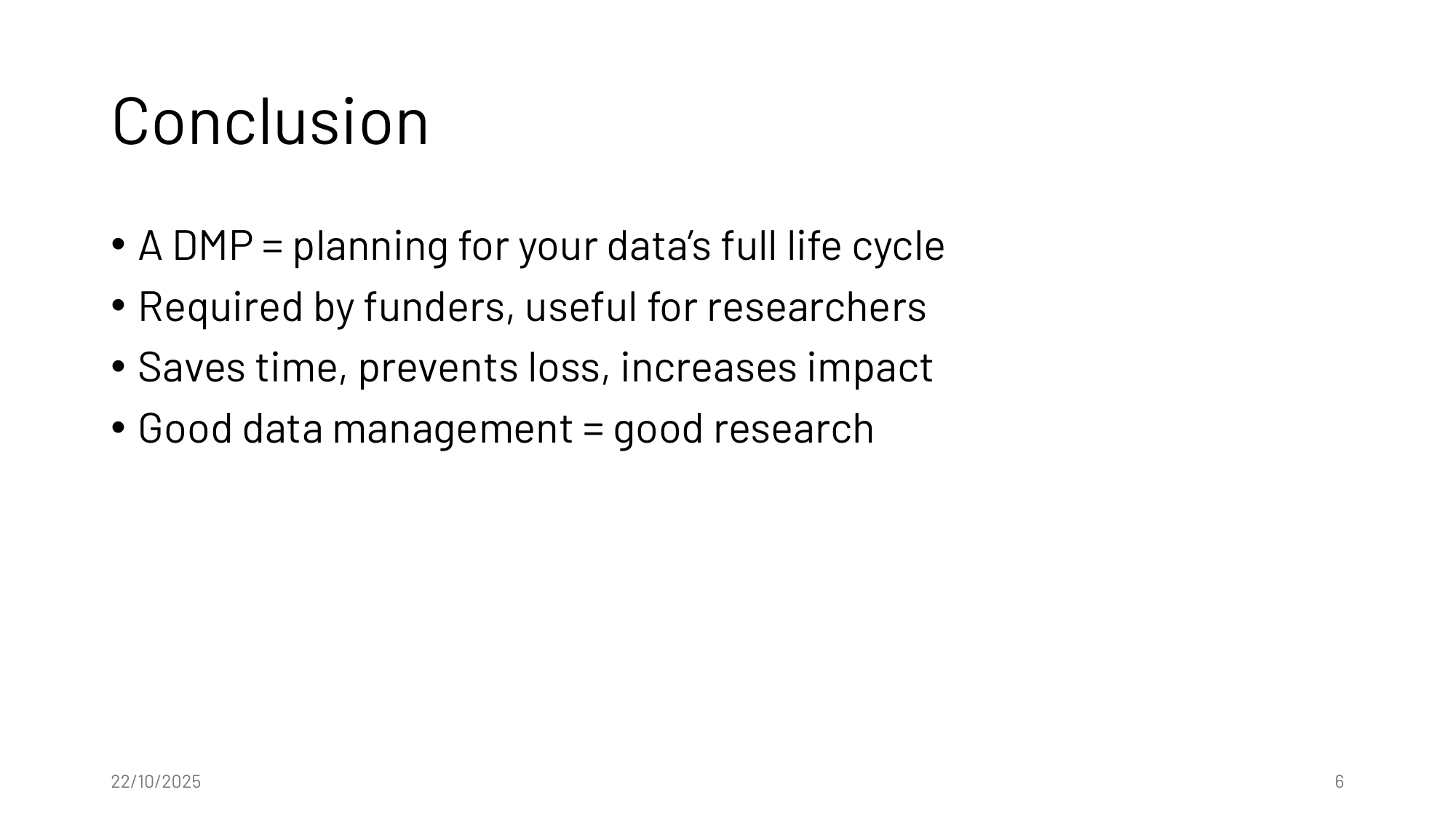

# Conclusion
A DMP = planning for your data’s full life cycle
Required by funders, useful for researchers
Saves time, prevents loss, increases impact
Good data management = good research
22/10/2025
6